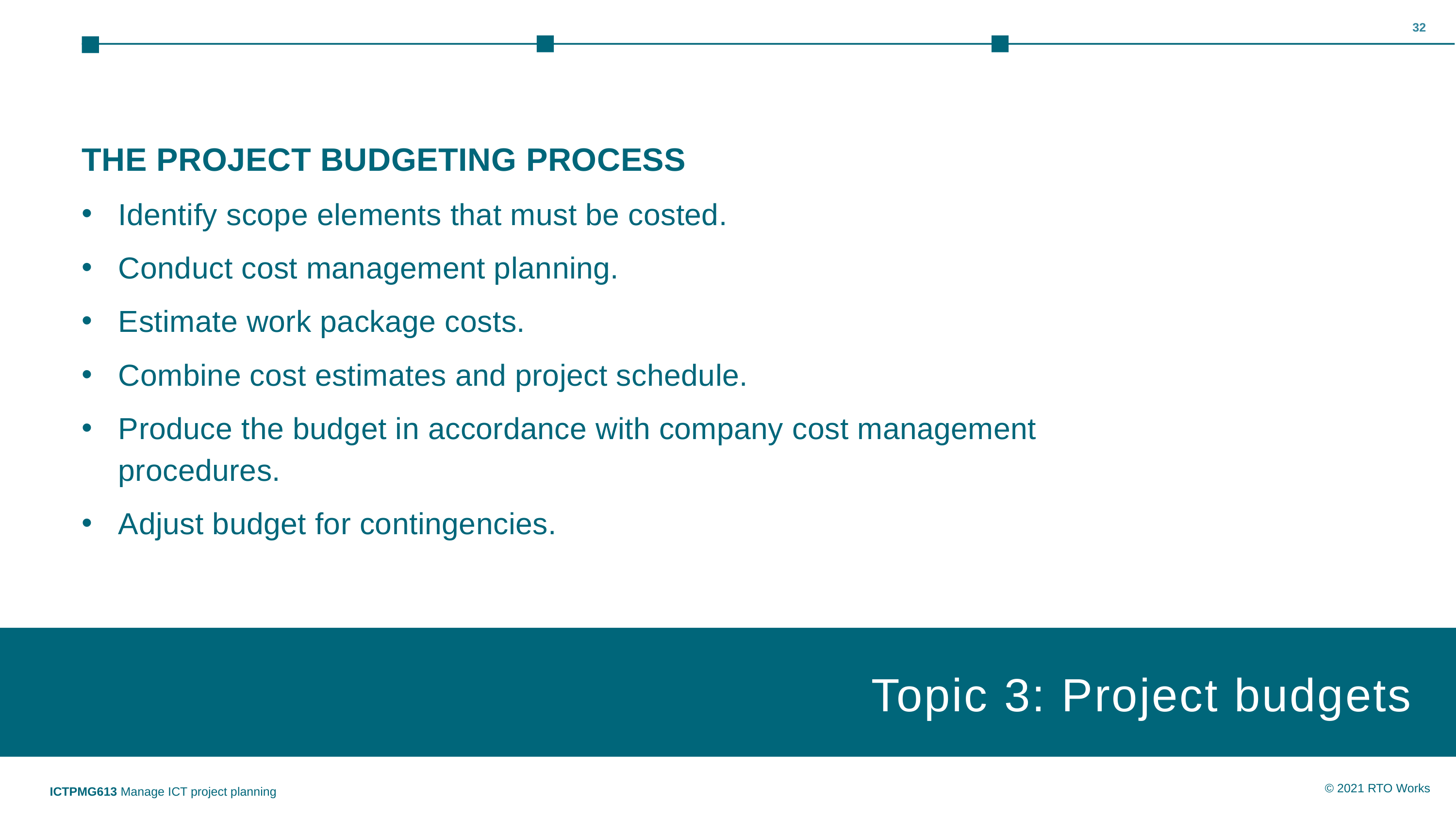

32

THE PROJECT BUDGETING PROCESS
Identify scope elements that must be costed.
Conduct cost management planning.
Estimate work package costs.
Combine cost estimates and project schedule.
Produce the budget in accordance with company cost management procedures.
Adjust budget for contingencies.

Topic 3: Project budgets
Topic 1: Insert topic title
ICTPMG613 Manage ICT project planning
© 2021 RTO Works